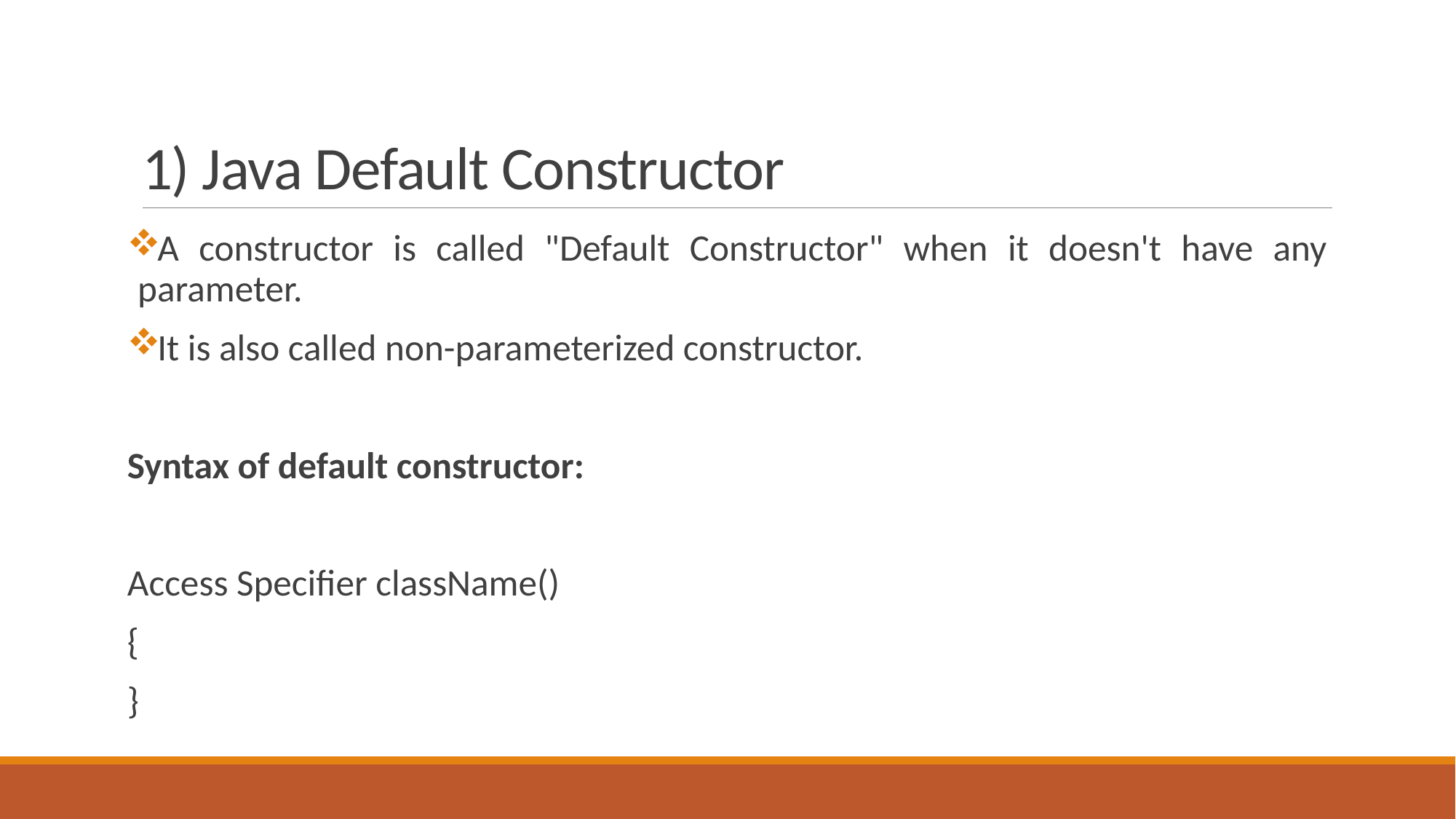

# 1) Java Default Constructor
A constructor is called "Default Constructor" when it doesn't have any parameter.
It is also called non-parameterized constructor.

Syntax of default constructor:

Access Specifier className()
{
}